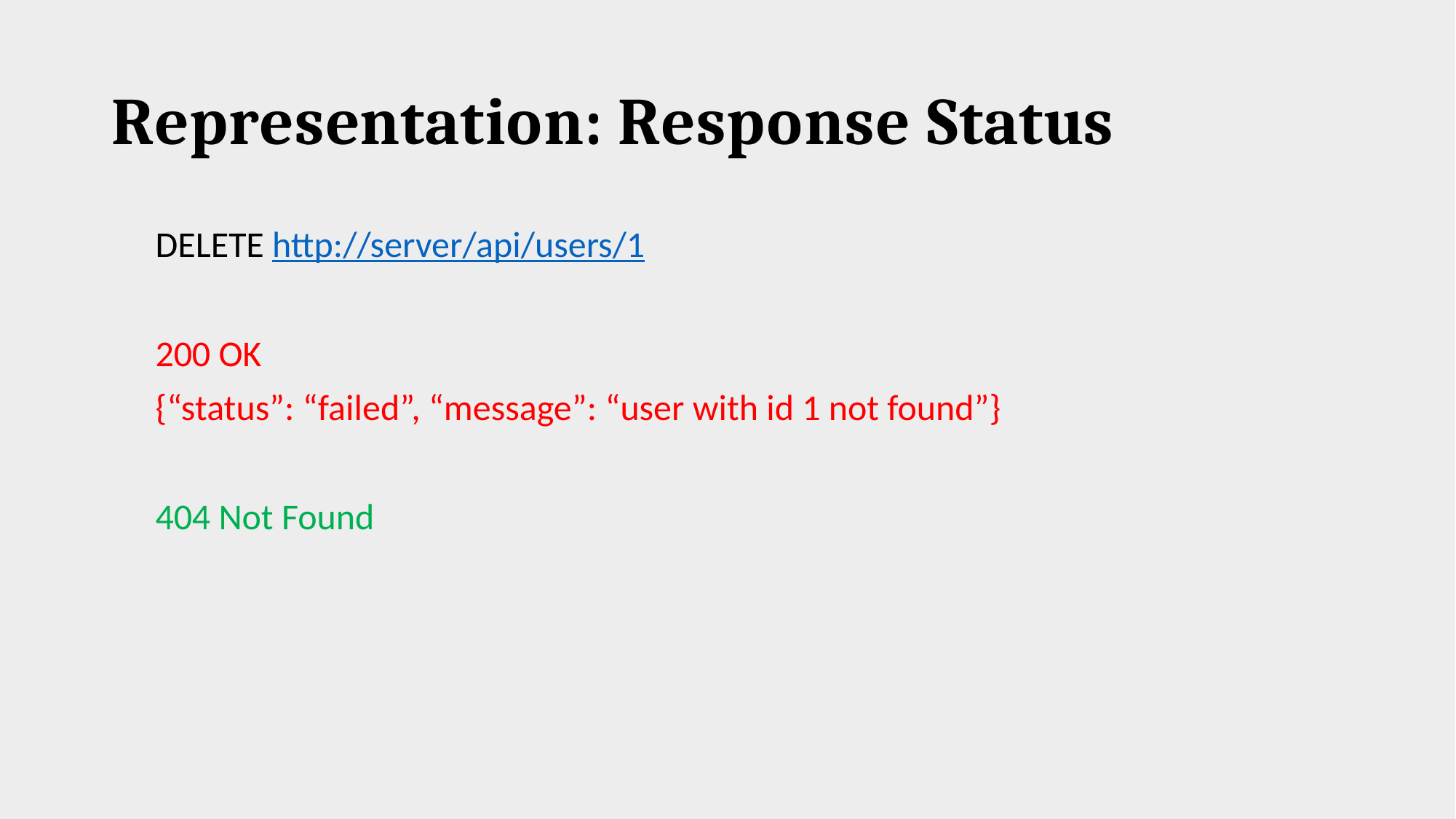

# Representation: Response Status
DELETE http://server/api/users/1

200 OK
{“status”: “failed”, “message”: “user with id 1 not found”}

404 Not Found